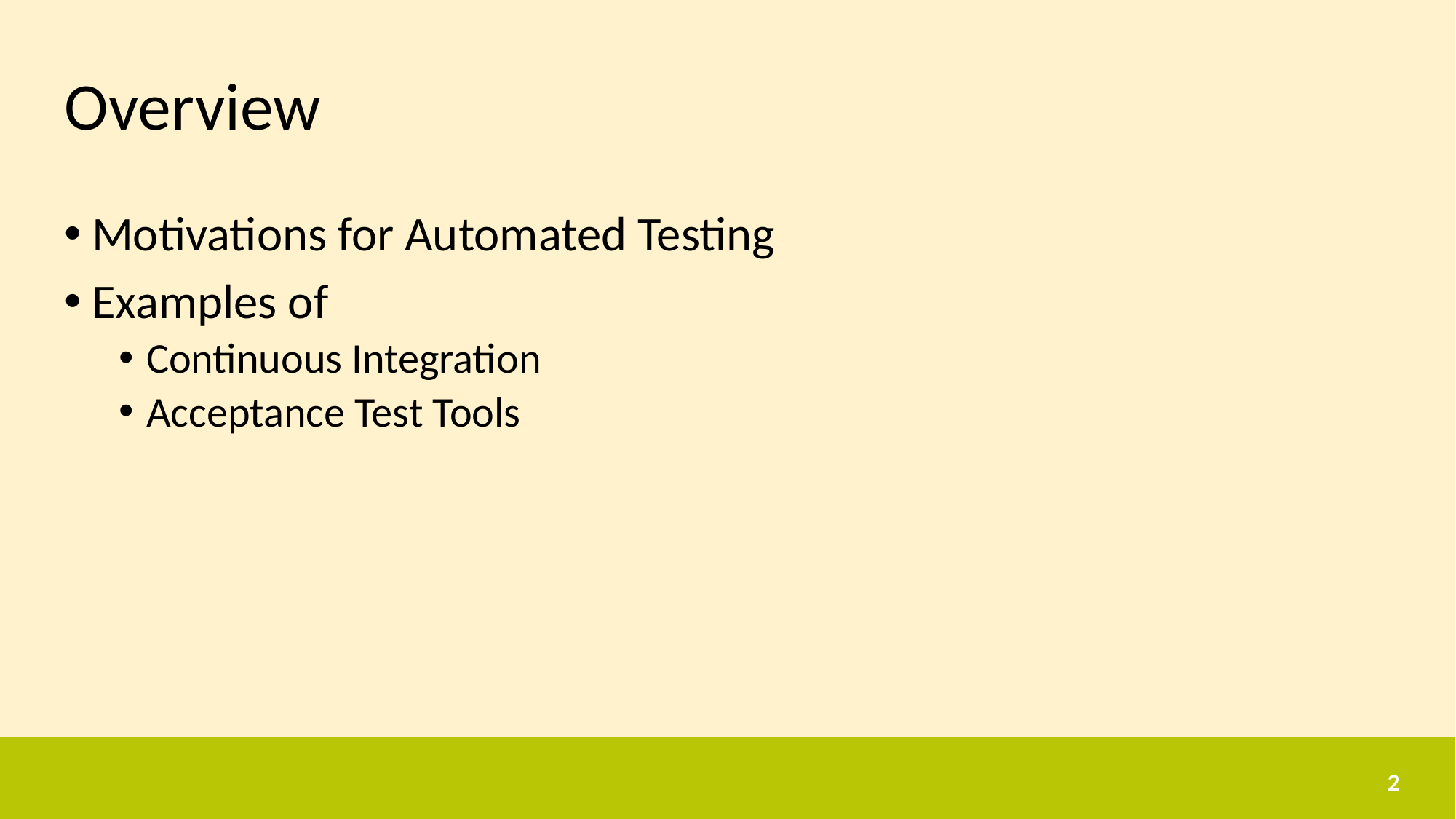

# Overview
Motivations for Automated Testing
Examples of
Continuous Integration
Acceptance Test Tools
2